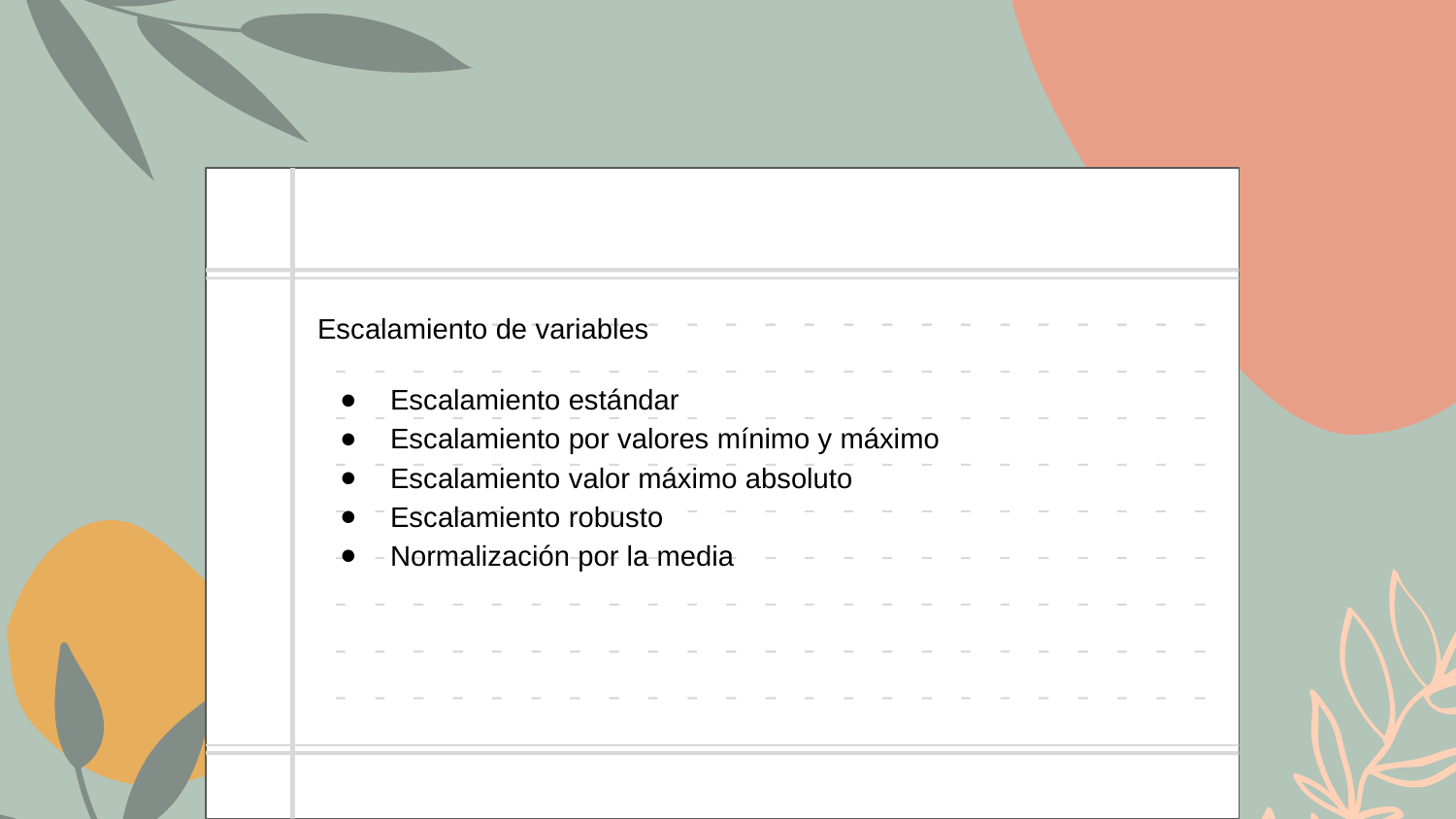

Escalamiento de variables
Escalamiento estándar
Escalamiento por valores mínimo y máximo
Escalamiento valor máximo absoluto
Escalamiento robusto
Normalización por la media